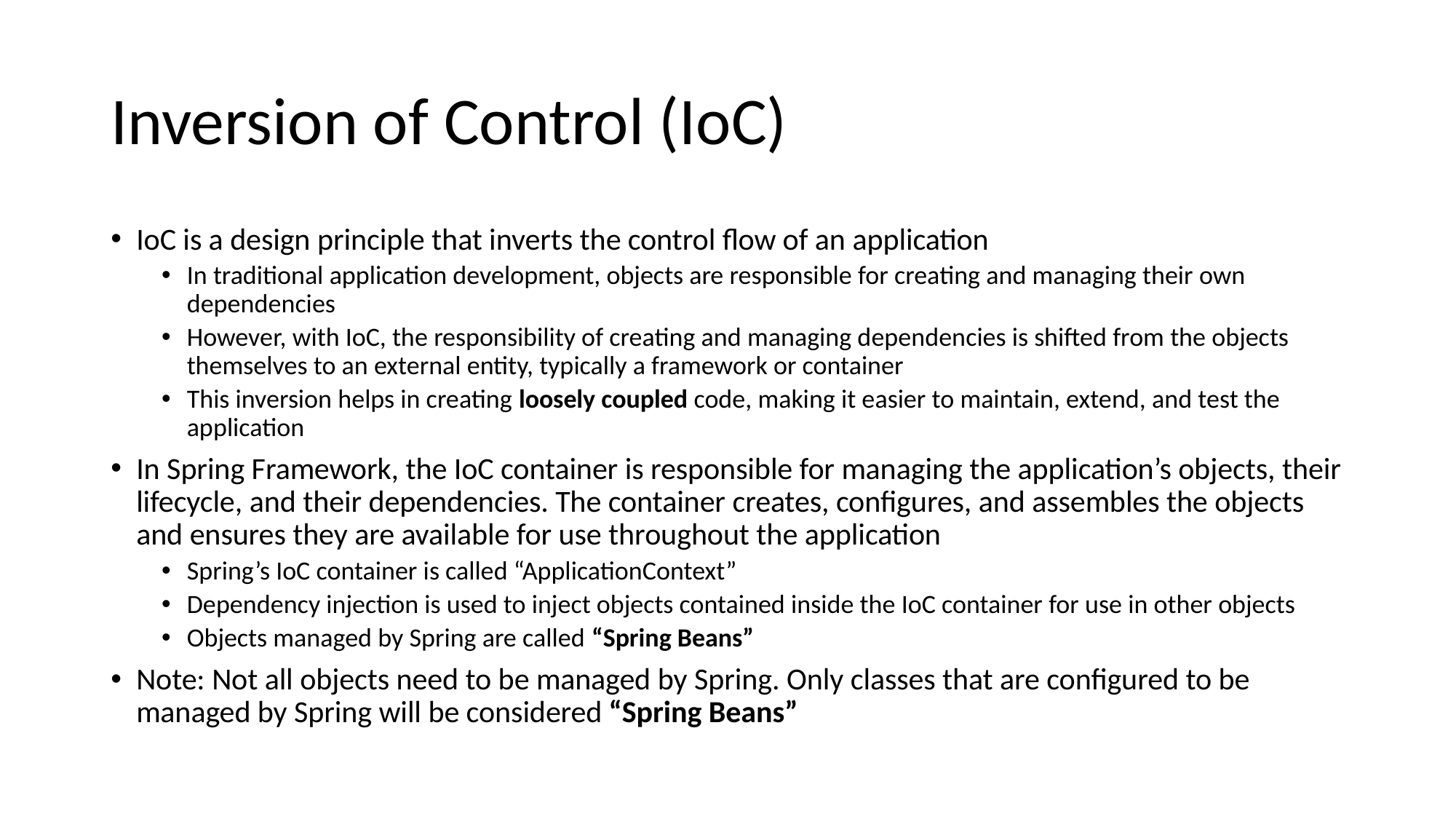

# Inversion of Control (IoC)
IoC is a design principle that inverts the control flow of an application
In traditional application development, objects are responsible for creating and managing their own dependencies
However, with IoC, the responsibility of creating and managing dependencies is shifted from the objects themselves to an external entity, typically a framework or container
This inversion helps in creating loosely coupled code, making it easier to maintain, extend, and test the application
In Spring Framework, the IoC container is responsible for managing the application’s objects, their lifecycle, and their dependencies. The container creates, configures, and assembles the objects and ensures they are available for use throughout the application
Spring’s IoC container is called “ApplicationContext”
Dependency injection is used to inject objects contained inside the IoC container for use in other objects
Objects managed by Spring are called “Spring Beans”
Note: Not all objects need to be managed by Spring. Only classes that are configured to be managed by Spring will be considered “Spring Beans”